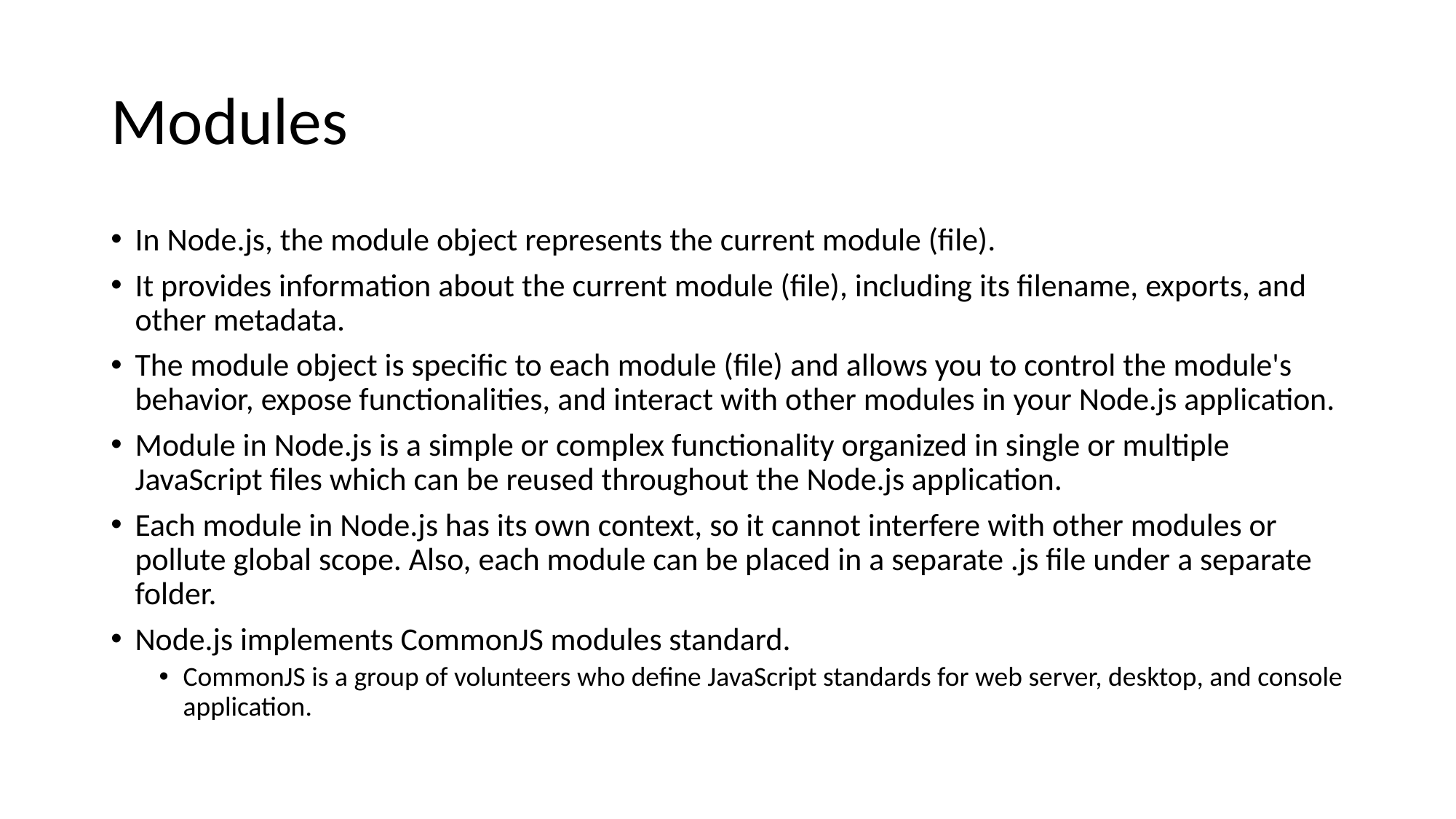

# Modules
In Node.js, the module object represents the current module (file).
It provides information about the current module (file), including its filename, exports, and other metadata.
The module object is specific to each module (file) and allows you to control the module's behavior, expose functionalities, and interact with other modules in your Node.js application.
Module in Node.js is a simple or complex functionality organized in single or multiple JavaScript files which can be reused throughout the Node.js application.
Each module in Node.js has its own context, so it cannot interfere with other modules or pollute global scope. Also, each module can be placed in a separate .js file under a separate folder.
Node.js implements CommonJS modules standard.
CommonJS is a group of volunteers who define JavaScript standards for web server, desktop, and console application.